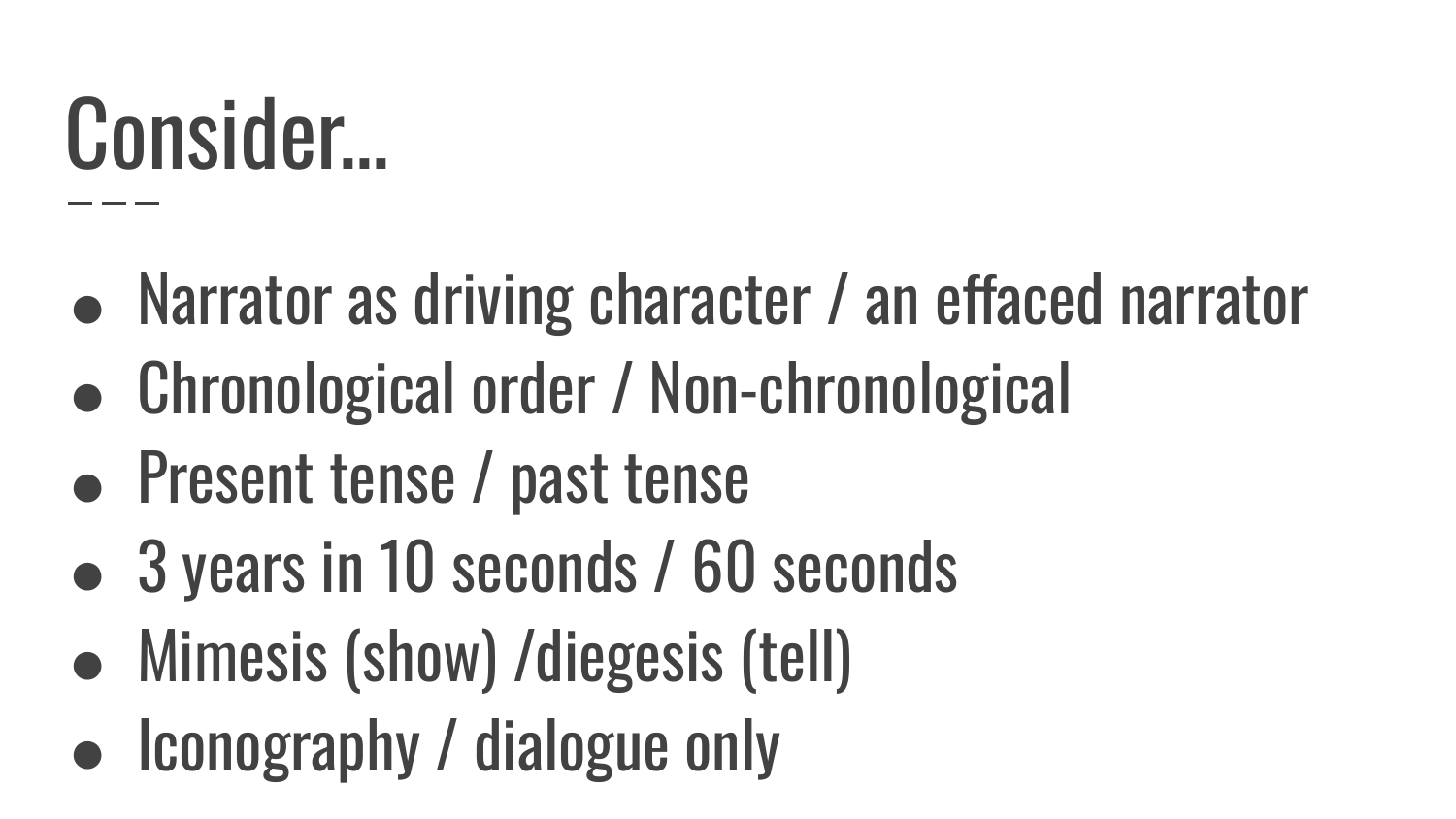

# Consider...
Narrator as driving character / an effaced narrator
Chronological order / Non-chronological
Present tense / past tense
3 years in 10 seconds / 60 seconds
Mimesis (show) /diegesis (tell)
Iconography / dialogue only